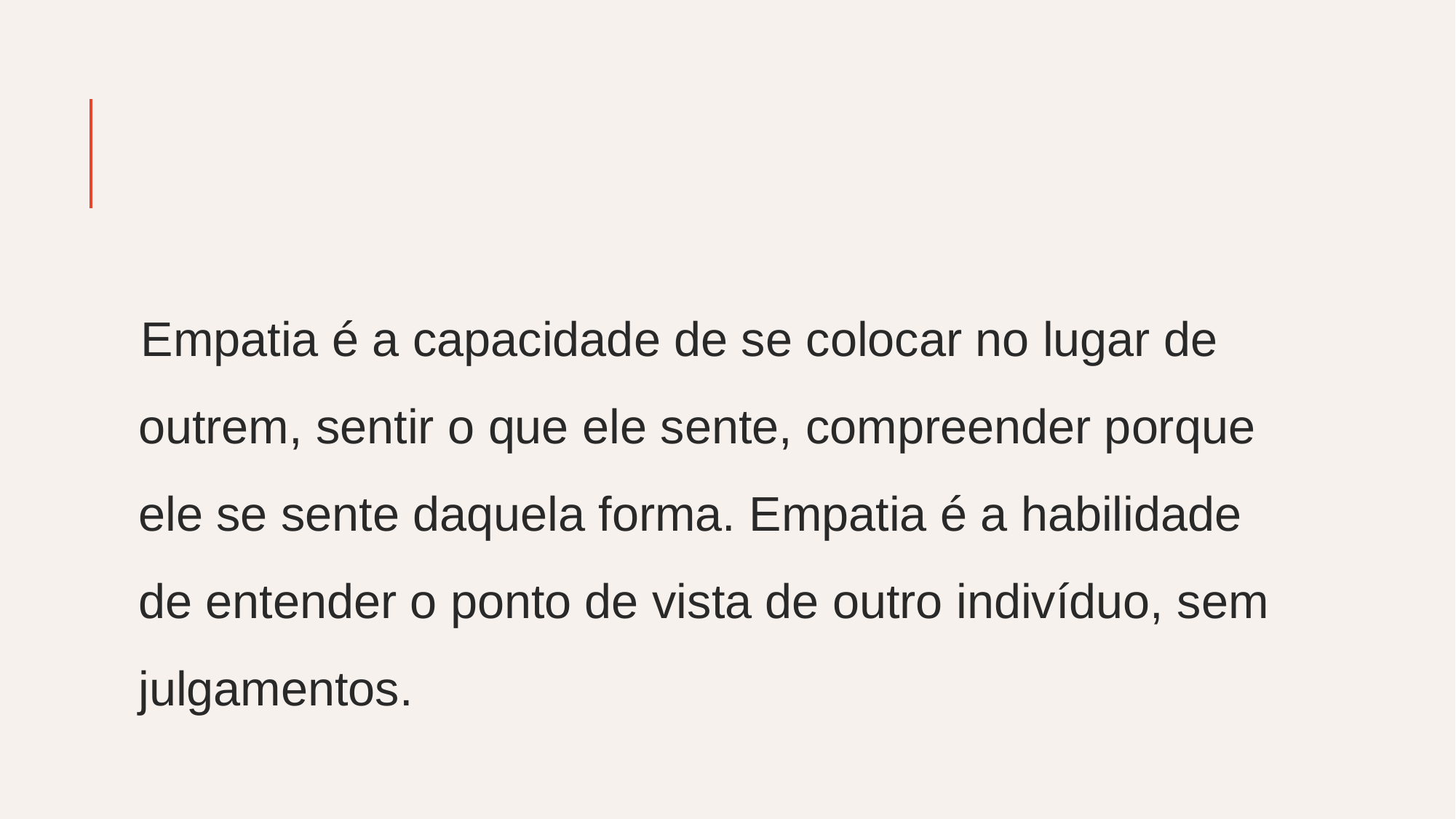

#
Empatia é a capacidade de se colocar no lugar de outrem, sentir o que ele sente, compreender porque ele se sente daquela forma. Empatia é a habilidade de entender o ponto de vista de outro indivíduo, sem julgamentos.